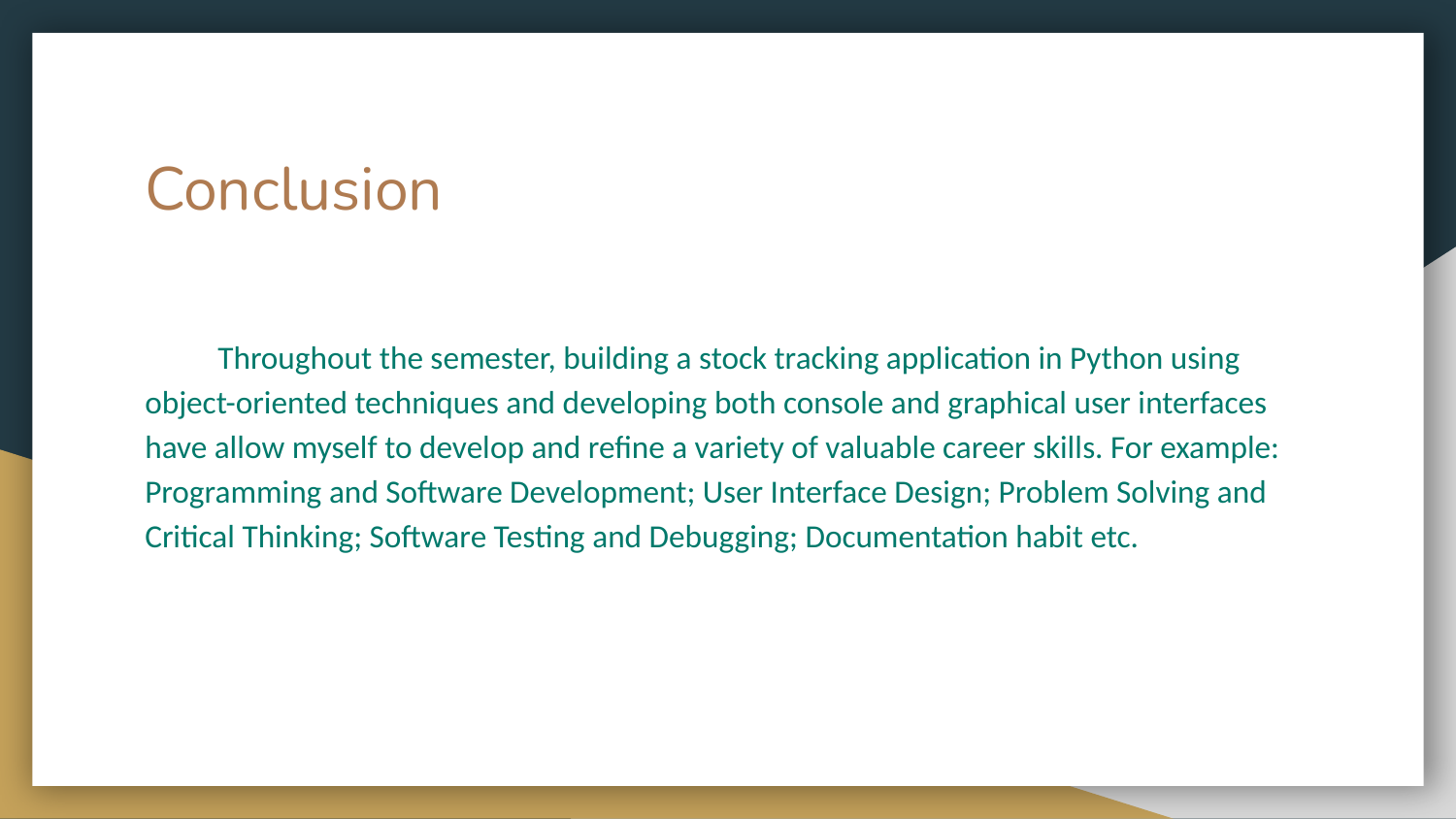

# Conclusion
Throughout the semester, building a stock tracking application in Python using object-oriented techniques and developing both console and graphical user interfaces have allow myself to develop and refine a variety of valuable career skills. For example: Programming and Software Development; User Interface Design; Problem Solving and Critical Thinking; Software Testing and Debugging; Documentation habit etc.